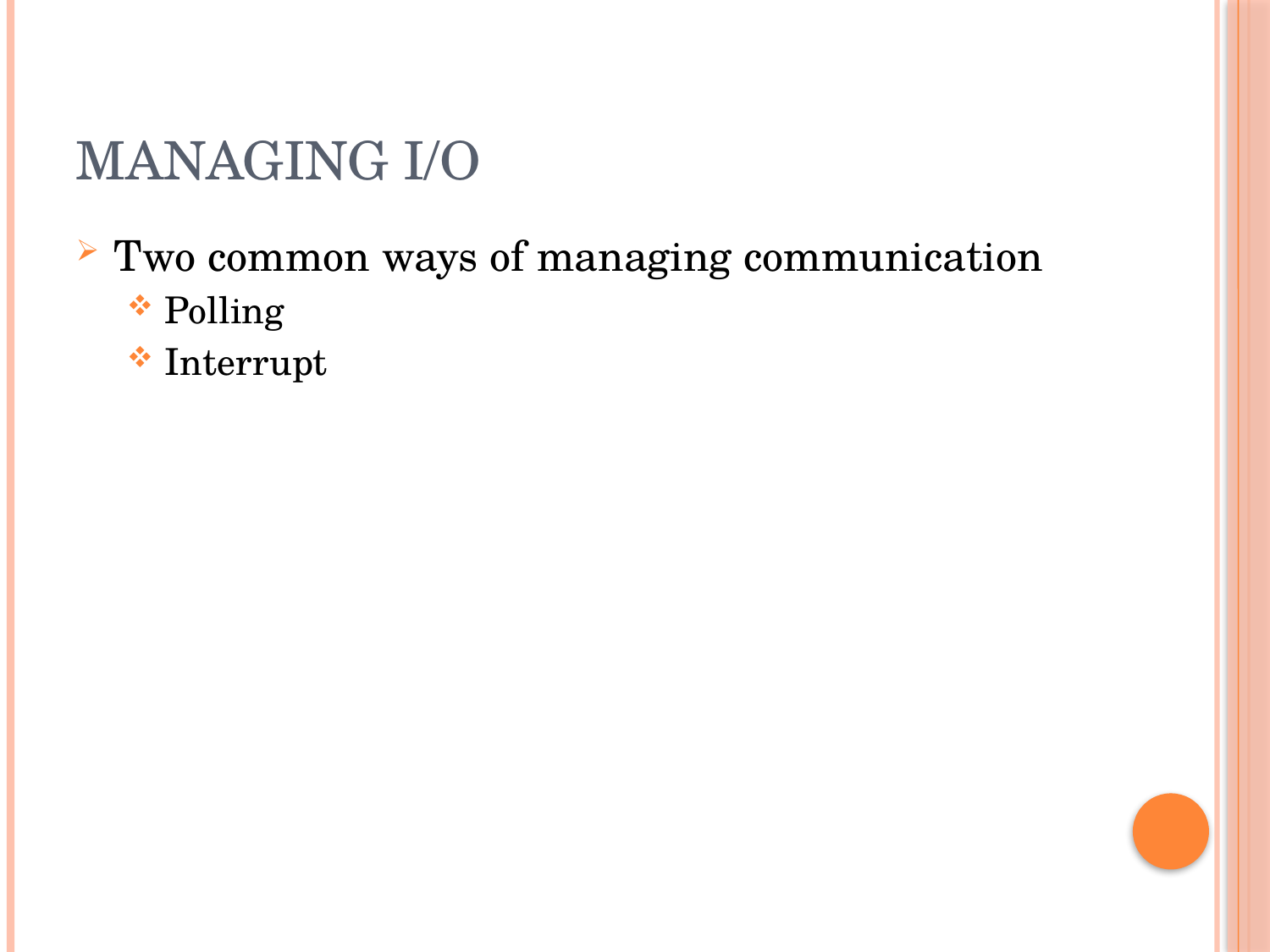

# Managing I/O
Two common ways of managing communication
Polling
Interrupt